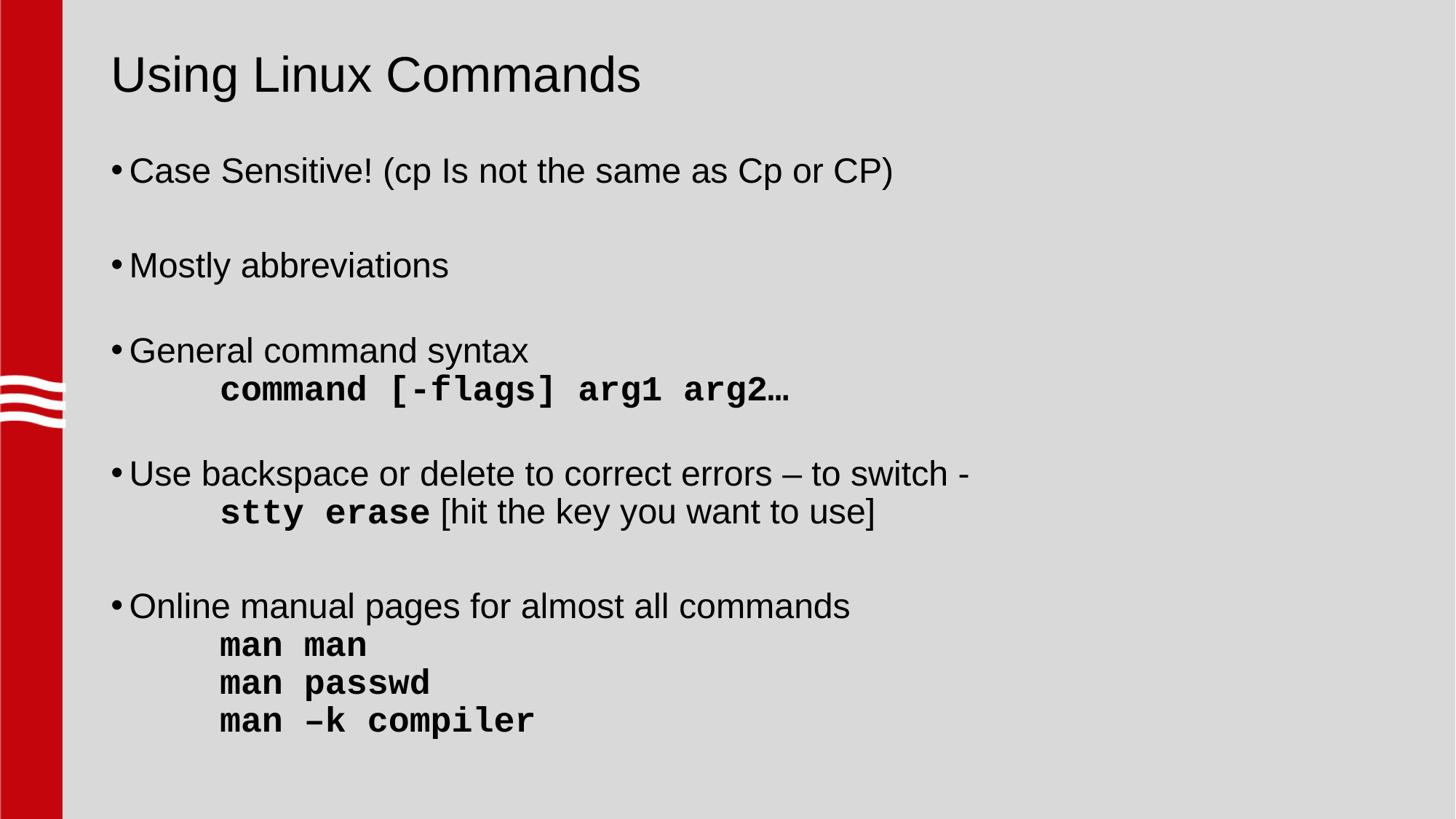

# Using Linux Commands
Case Sensitive! (cp Is not the same as Cp or CP)

Mostly abbreviations
General command syntax
	command [-flags] arg1 arg2…
Use backspace or delete to correct errors – to switch -
	stty erase [hit the key you want to use]

Online manual pages for almost all commands
	man man
	man passwd
	man –k compiler